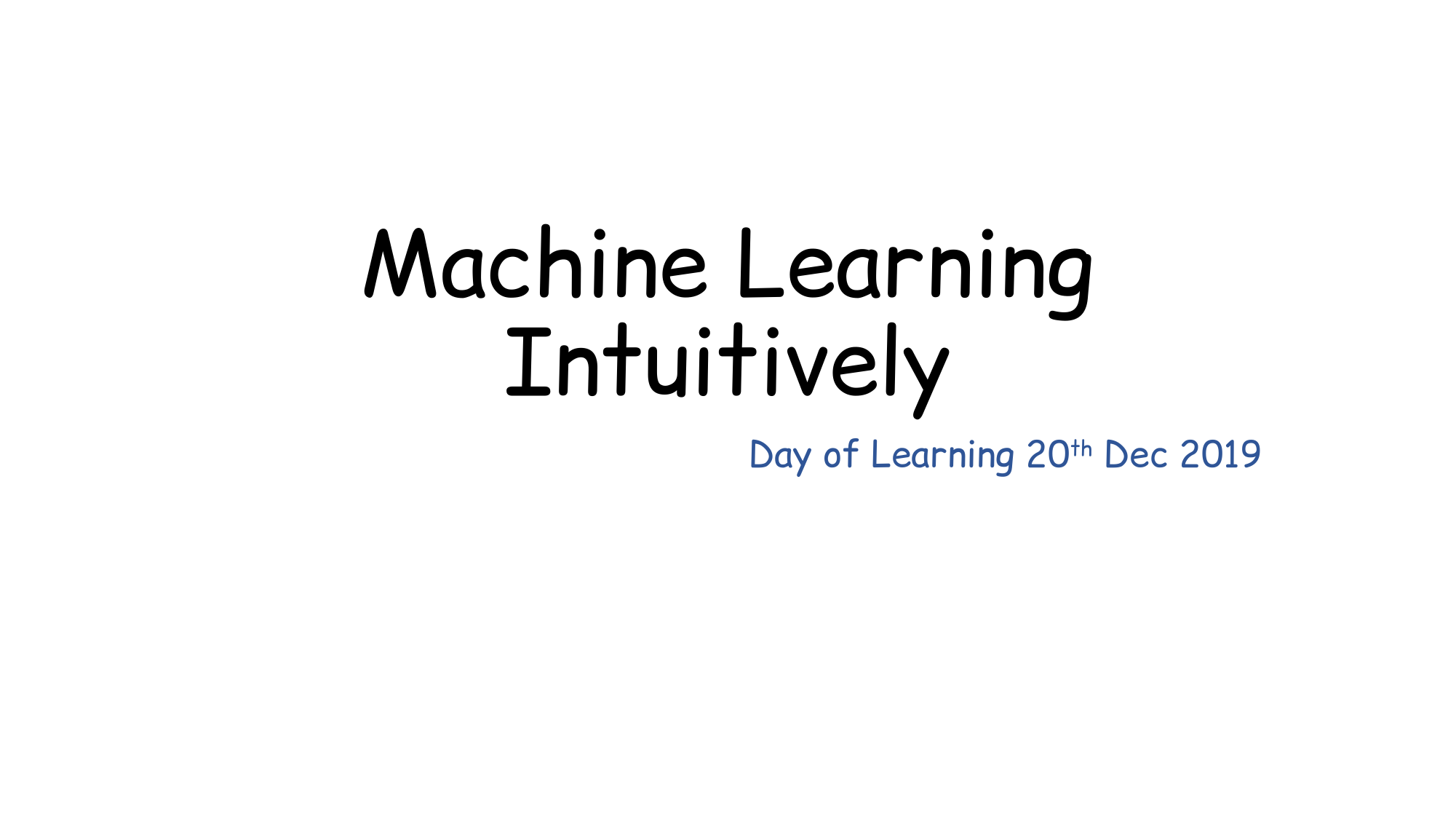

# Machine Learning Intuitively
Day of Learning 20th Dec 2019